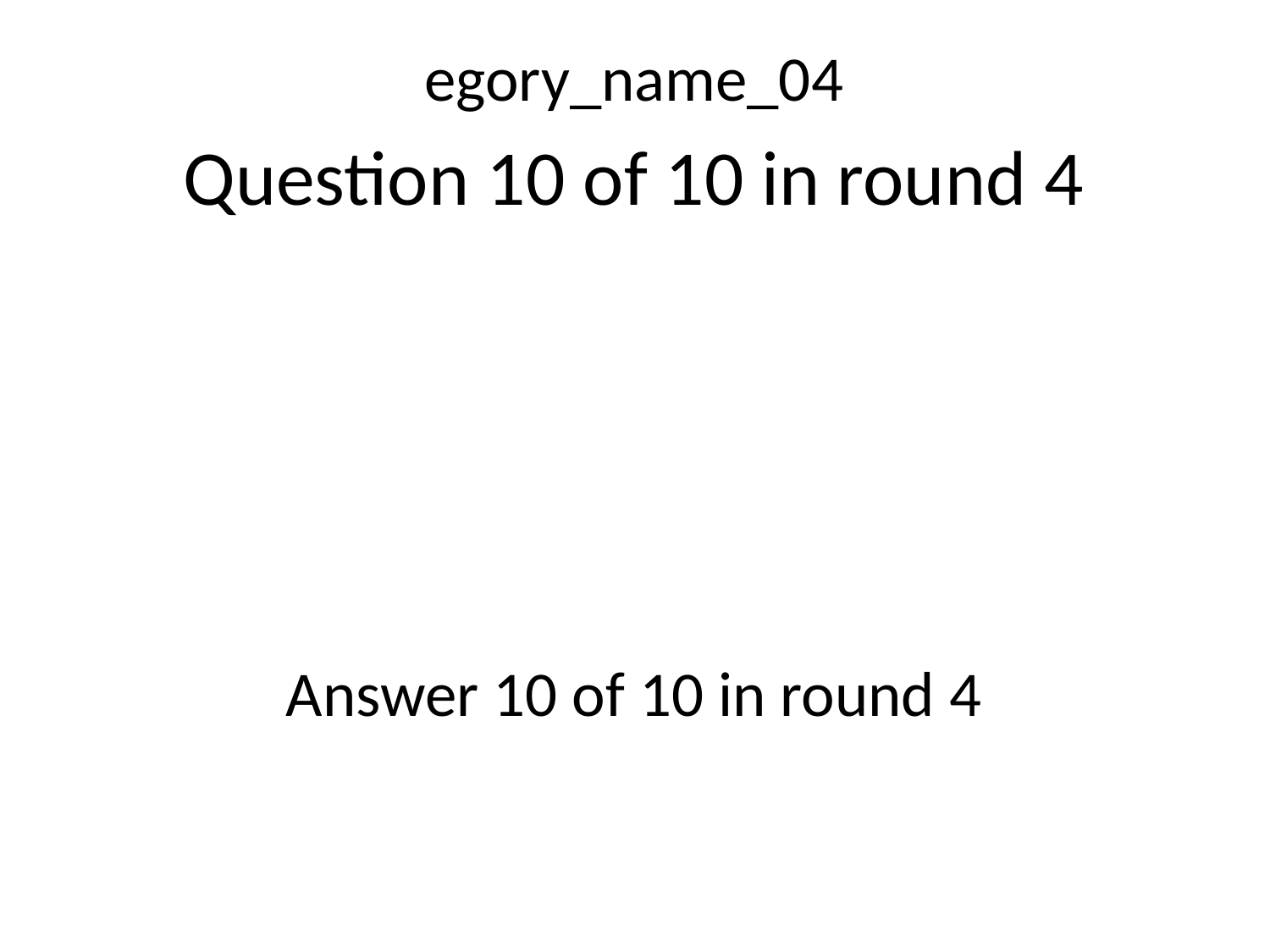

egory_name_04
Question 10 of 10 in round 4
Answer 10 of 10 in round 4